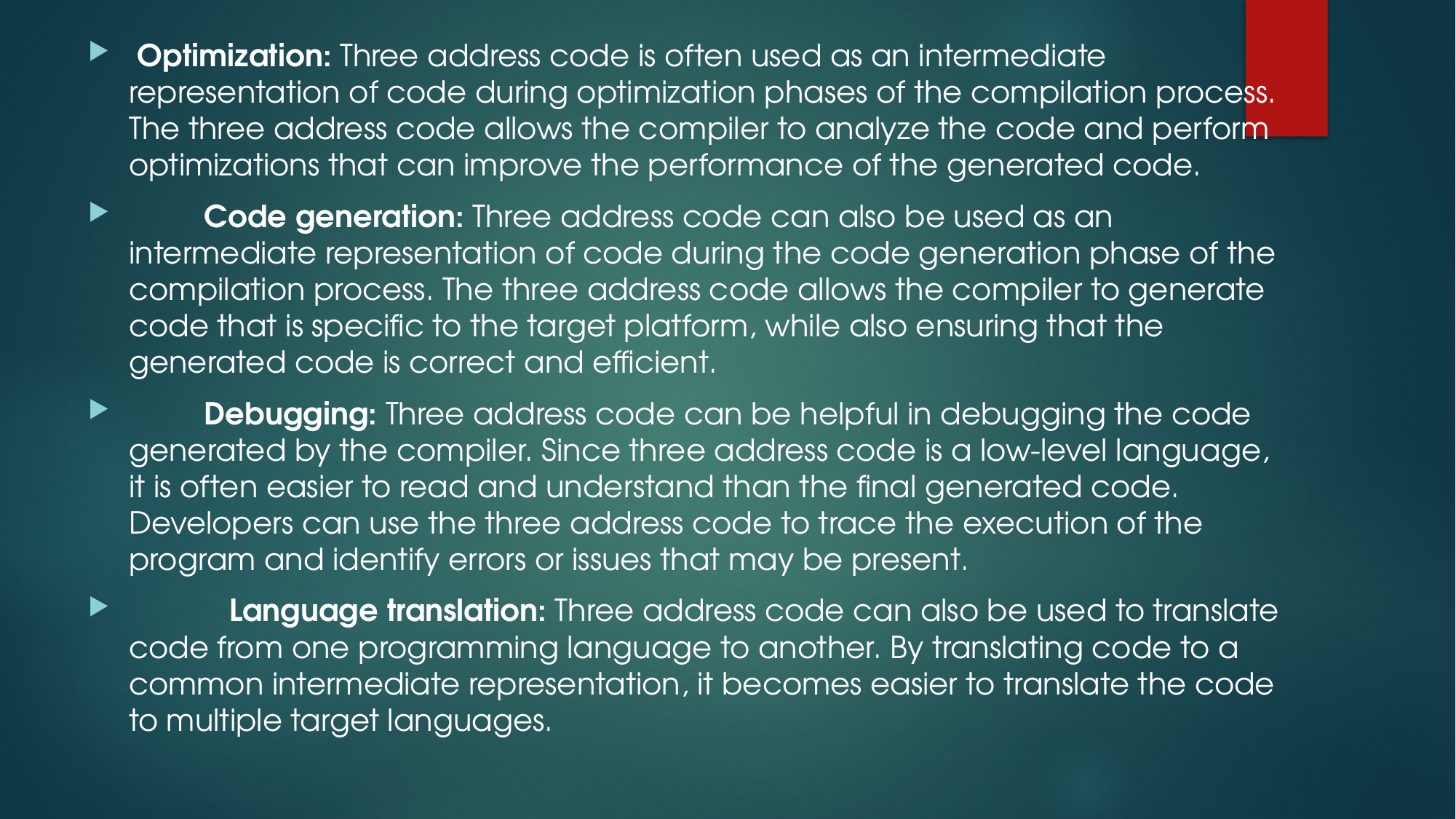

Optimization: Three address code is often used as an intermediate representation of code during optimization phases of the compilation process. The three address code allows the compiler to analyze the code and perform optimizations that can improve the performance of the generated code.
         Code generation: Three address code can also be used as an intermediate representation of code during the code generation phase of the compilation process. The three address code allows the compiler to generate code that is specific to the target platform, while also ensuring that the generated code is correct and efficient.
         Debugging: Three address code can be helpful in debugging the code generated by the compiler. Since three address code is a low-level language, it is often easier to read and understand than the final generated code. Developers can use the three address code to trace the execution of the program and identify errors or issues that may be present.
            Language translation: Three address code can also be used to translate code from one programming language to another. By translating code to a common intermediate representation, it becomes easier to translate the code to multiple target languages.
#